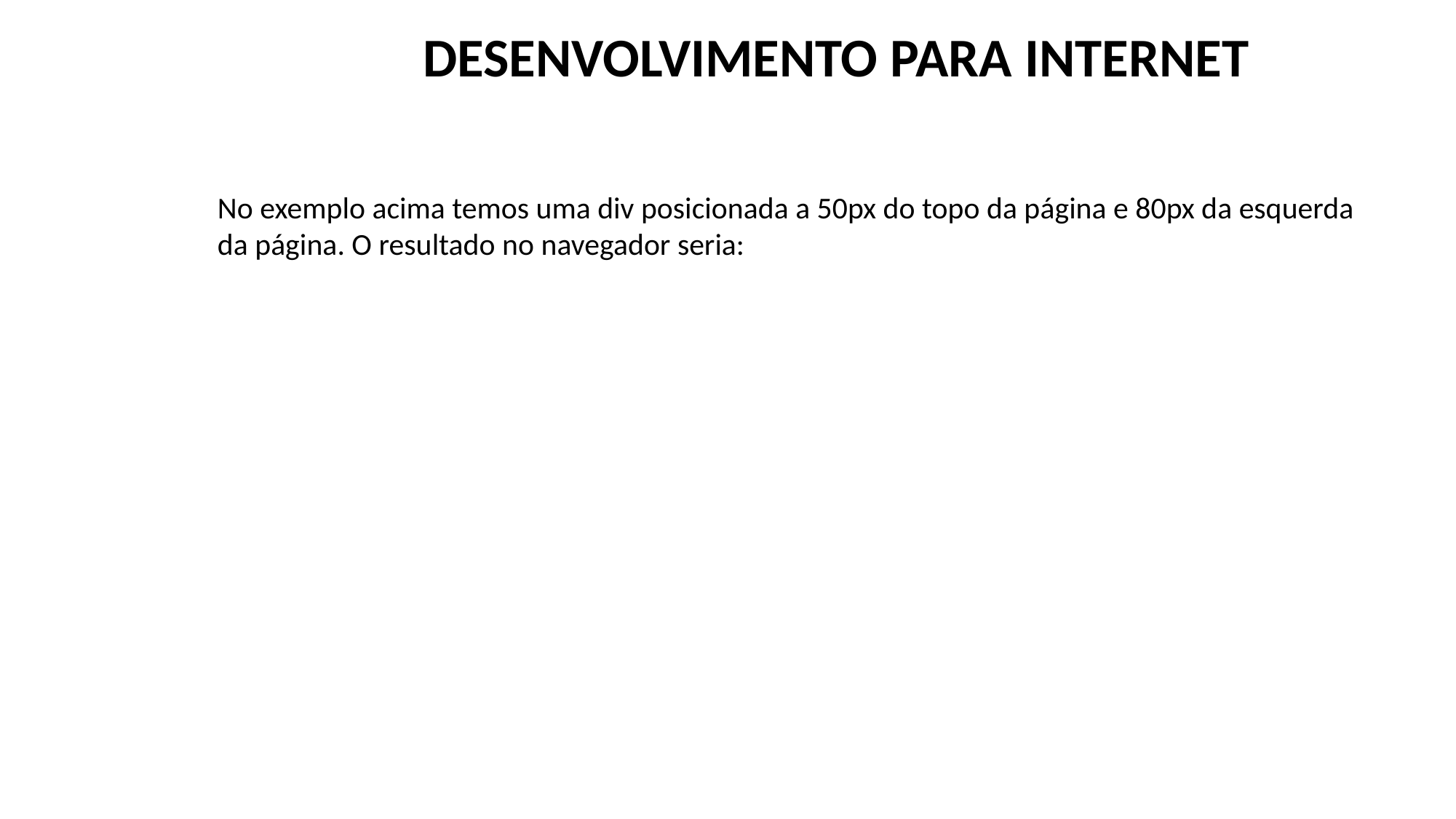

DESENVOLVIMENTO PARA INTERNET
No exemplo acima temos uma div posicionada a 50px do topo da página e 80px da esquerda da página. O resultado no navegador seria: